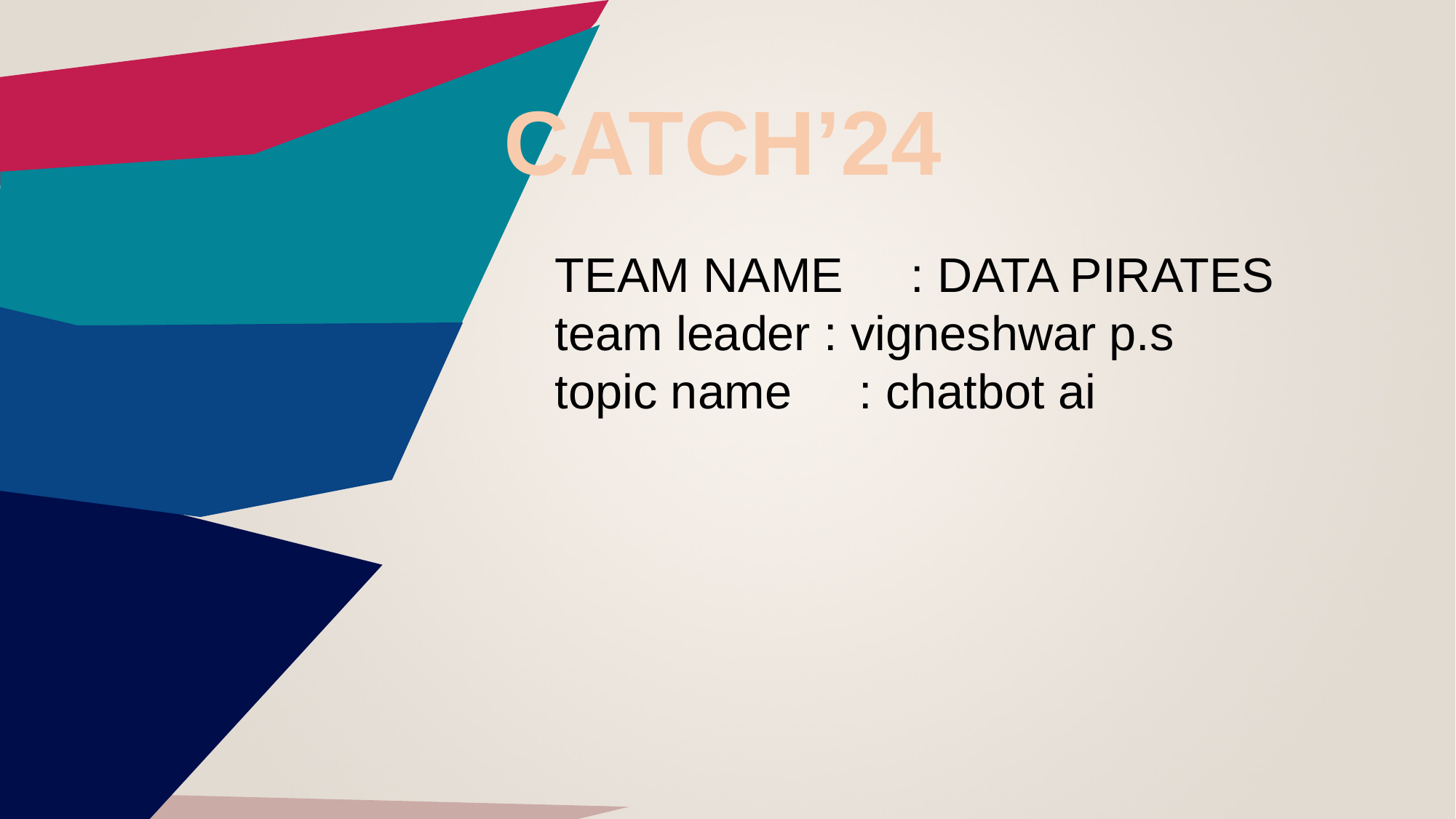

# CATCH’24
TEAM NAME     : DATA PIRATES
team leader : vigneshwar p.s
topic name     : chatbot ai